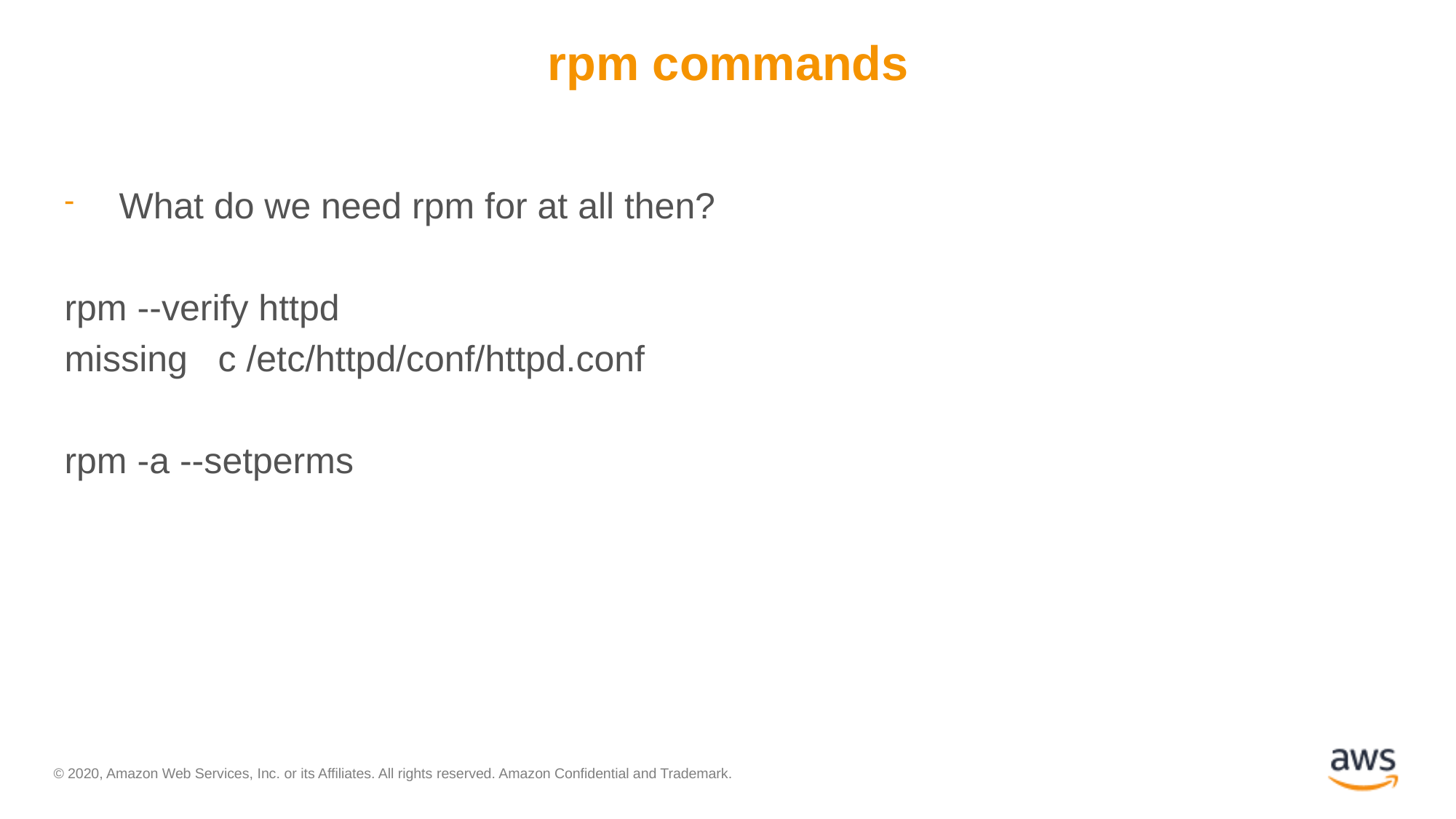

# rpm commands
What do we need rpm for at all then?

rpm --verify httpd
missing   c /etc/httpd/conf/httpd.conf

rpm -a --setperms